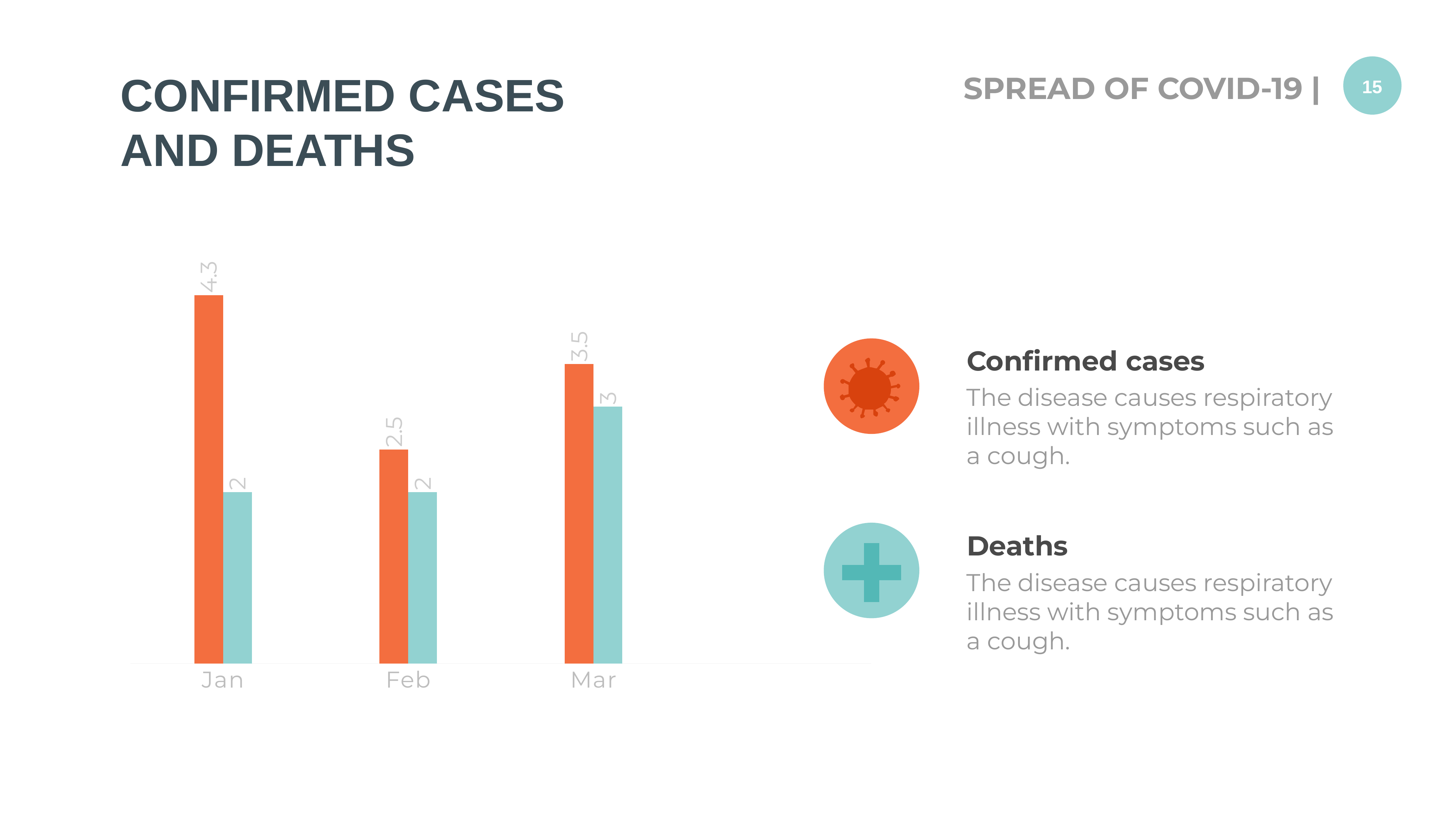

CONFIRMED CASES AND DEATHS

### Chart

| Category | Series 1 | Series 3 |
|---|---|---|
| Jan | 4.3 | 2.0 |
| Feb | 2.5 | 2.0 |
| Mar | 3.5 | 3.0 |
Confirmed cases

The disease causes respiratory illness with symptoms such as a cough.

Deaths

The disease causes respiratory illness with symptoms such as a cough.